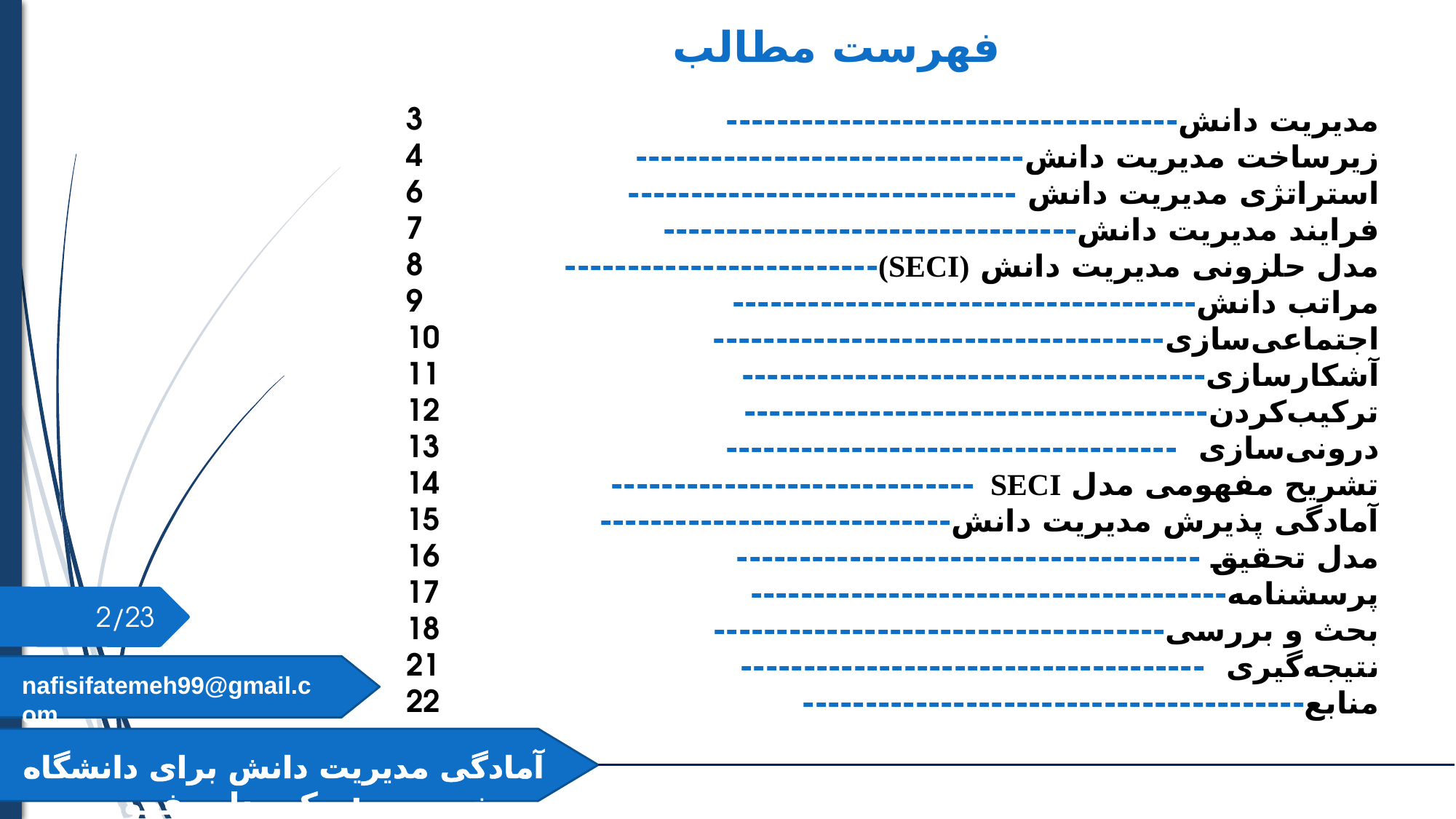

فهرست مطالب
3
4
6
7
8
9
10
11
12
13
14
15
16
17
18
21
22
مدیریت دانش------------------------------------
زیرساخت مدیریت دانش-------------------------------
استراتژی مدیریت دانش -------------------------------
فرایند مدیریت دانش---------------------------------
مدل حلزونی مدیریت دانش (SECI)-------------------------
مراتب دانش-------------------------------------
اجتماعی‌سازی------------------------------------
آشکارسازی-------------------------------------
ترکیب‌کردن-------------------------------------
درونی‌سازی  ------------------------------------
تشریح مفهومی مدل SECI  -----------------------------
آمادگی پذیرش مدیریت دانش----------------------------
مدل تحقیق -------------------------------------
پرسشنامه--------------------------------------
بحث و بررسی------------------------------------
نتیجه‌گیری  -------------------------------------
منابع----------------------------------------
2/23

nafisifatemeh99@gmail.com

آمادگی مدیریت دانش برای دانشگاه خصوصی:  یک مدل مفهومی